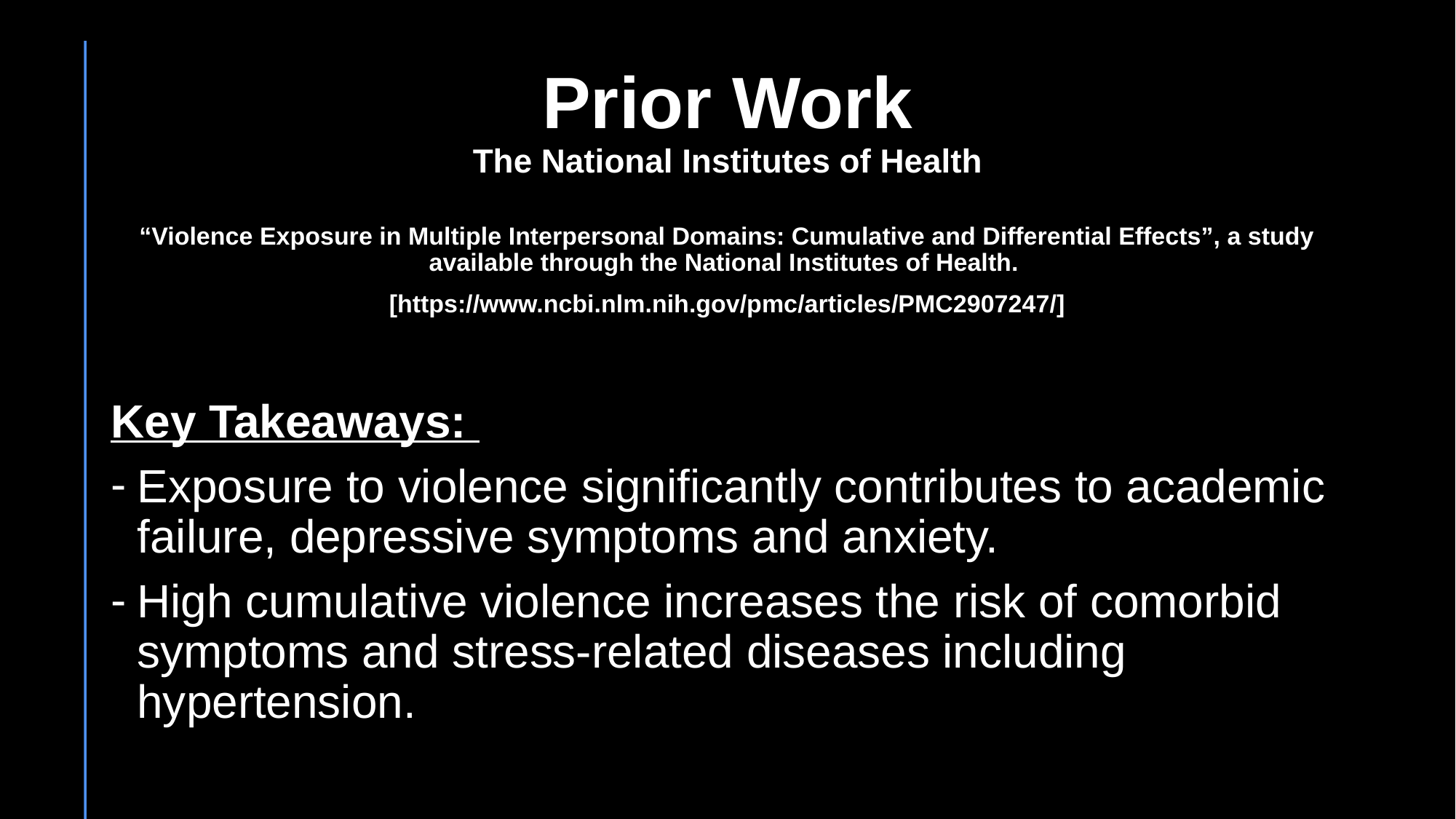

# Prior Work The National Institutes of Health
“Violence Exposure in Multiple Interpersonal Domains: Cumulative and Differential Effects”, a study available through the National Institutes of Health.
[https://www.ncbi.nlm.nih.gov/pmc/articles/PMC2907247/]

Key Takeaways:
Exposure to violence significantly contributes to academic failure, depressive symptoms and anxiety.
High cumulative violence increases the risk of comorbid symptoms and stress-related diseases including hypertension.